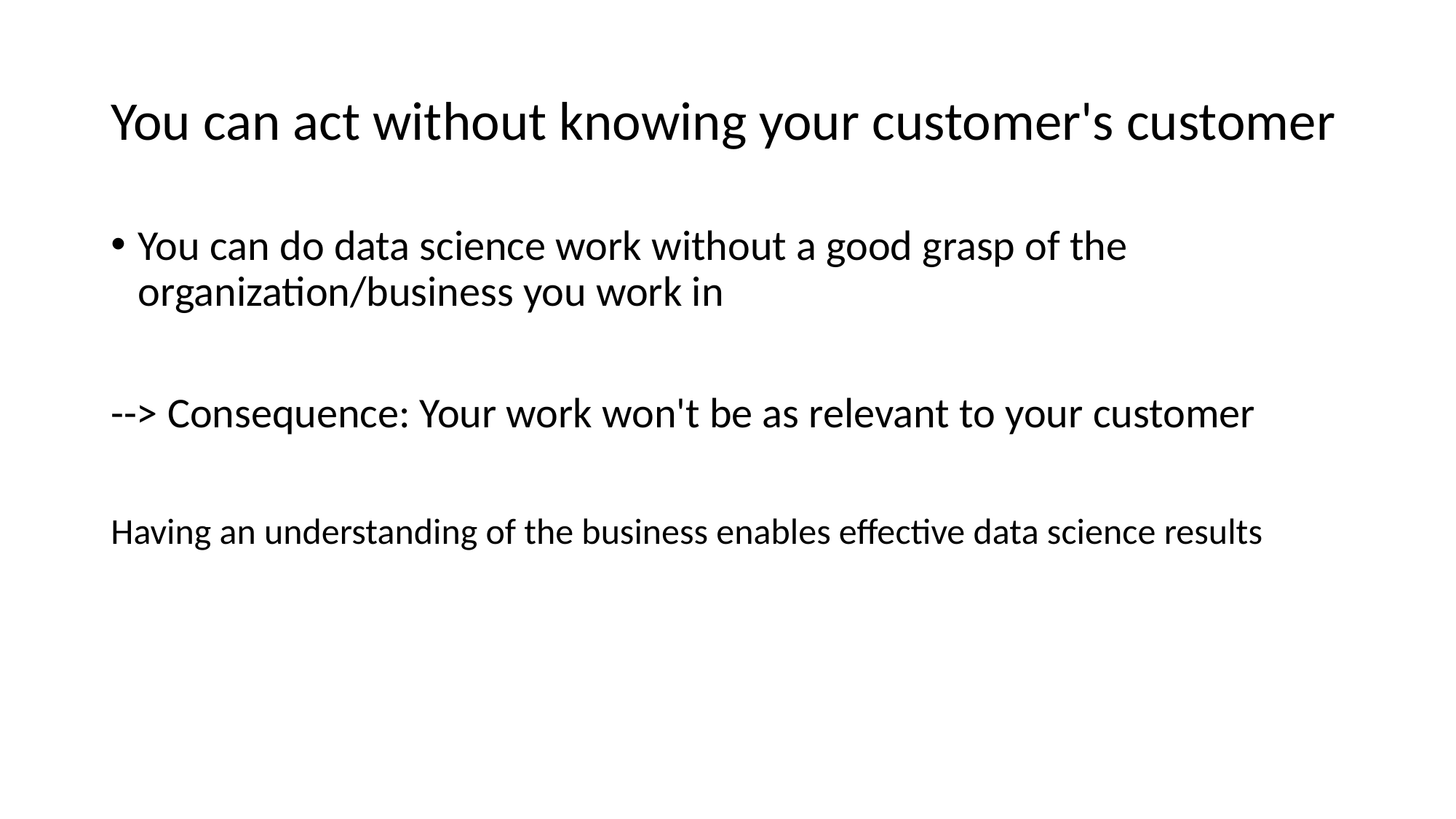

# You can act without knowing your customer's customer
You can do data science work without a good grasp of the organization/business you work in

--> Consequence: Your work won't be as relevant to your customer

Having an understanding of the business enables effective data science results